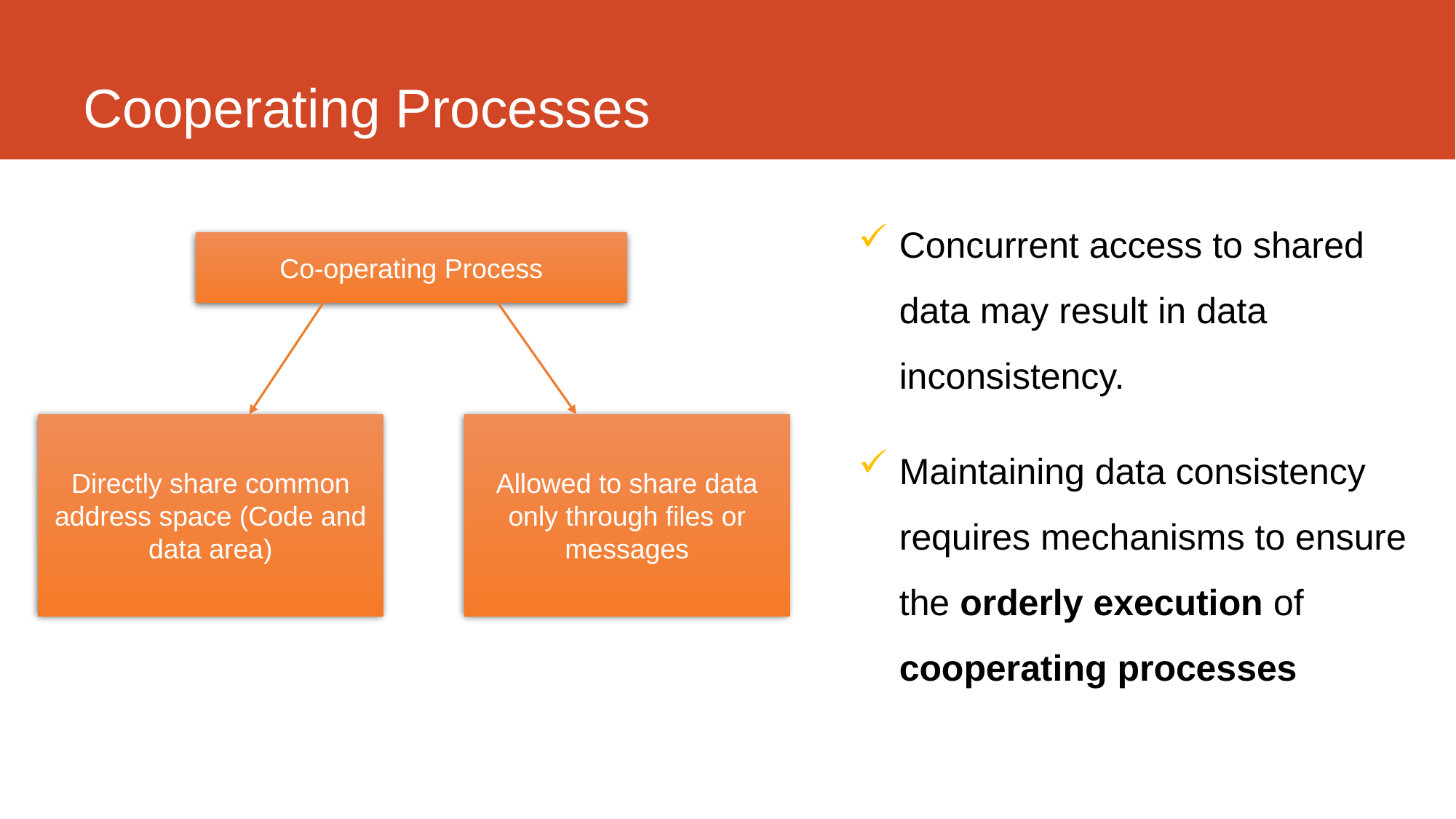

# Cooperating Processes
Concurrent access to shared data may result in data inconsistency.
Maintaining data consistency requires mechanisms to ensure the orderly execution of cooperating processes

Co-operating Process
Directly share common address space (Code and data area)
Allowed to share data only through files or messages